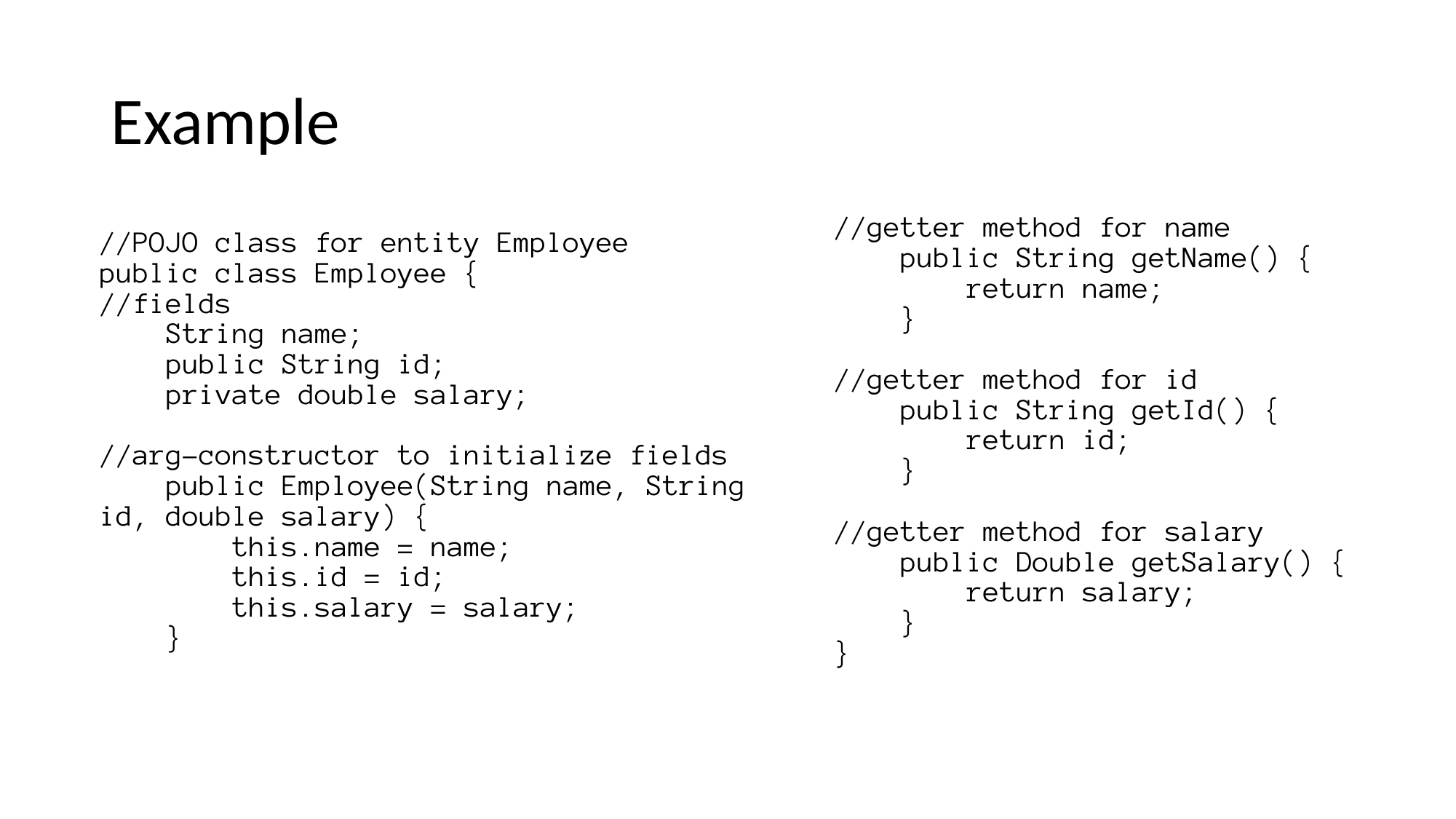

# Example
| //POJO class for entity Employee public class Employee { //fields     String name;     public String id;   private double salary;   //arg-constructor to initialize fields     public Employee(String name, String id, double salary) {         this.name = name;         this.id = id;         this.salary = salary;     } |
| --- |
| //getter method for name     public String getName() {         return name;     }   //getter method for id     public String getId() {         return id;     }   //getter method for salary     public Double getSalary() {         return salary;     } } |
| --- |